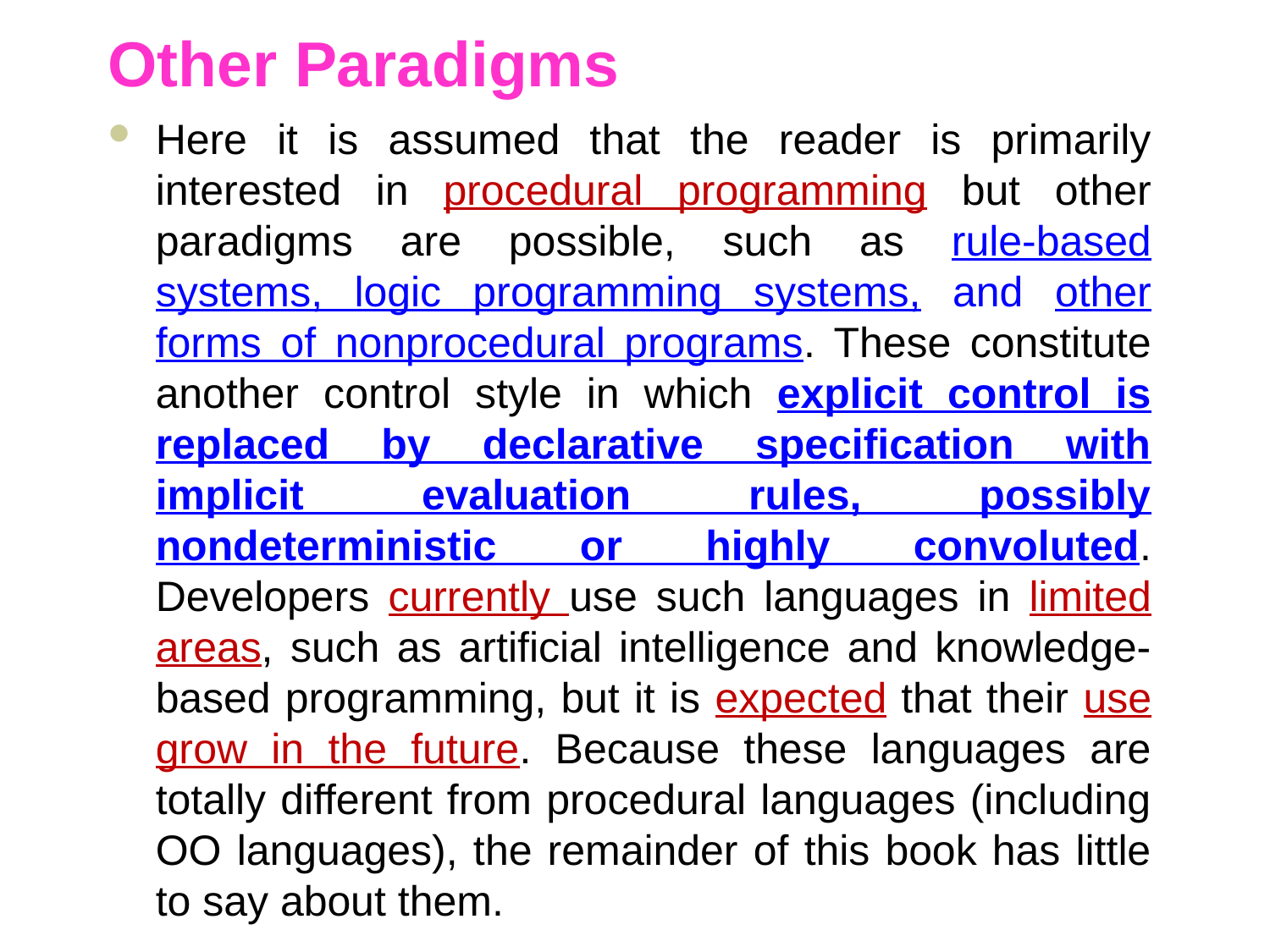

# Other Paradigms
Here it is assumed that the reader is primarily interested in procedural programming but other paradigms are possible, such as rule-based systems, logic programming systems, and other forms of nonprocedural programs. These constitute another control style in which explicit control is replaced by declarative specification with implicit evaluation rules, possibly nondeterministic or highly convoluted. Developers currently use such languages in limited areas, such as artificial intelligence and knowledge-based programming, but it is expected that their use grow in the future. Because these languages are totally different from procedural languages (including OO languages), the remainder of this book has little to say about them.